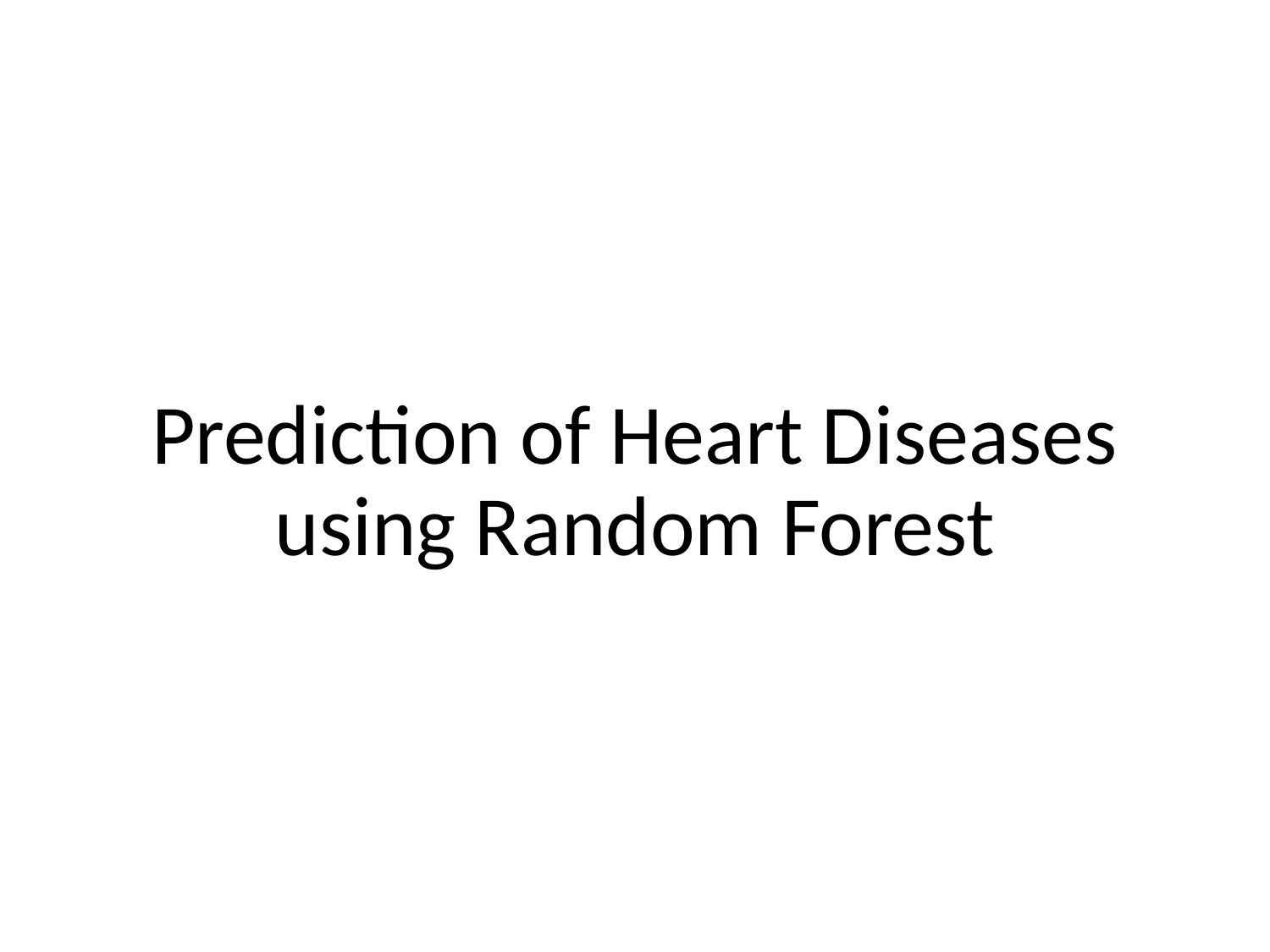

# Prediction of Heart Diseases using Random Forest